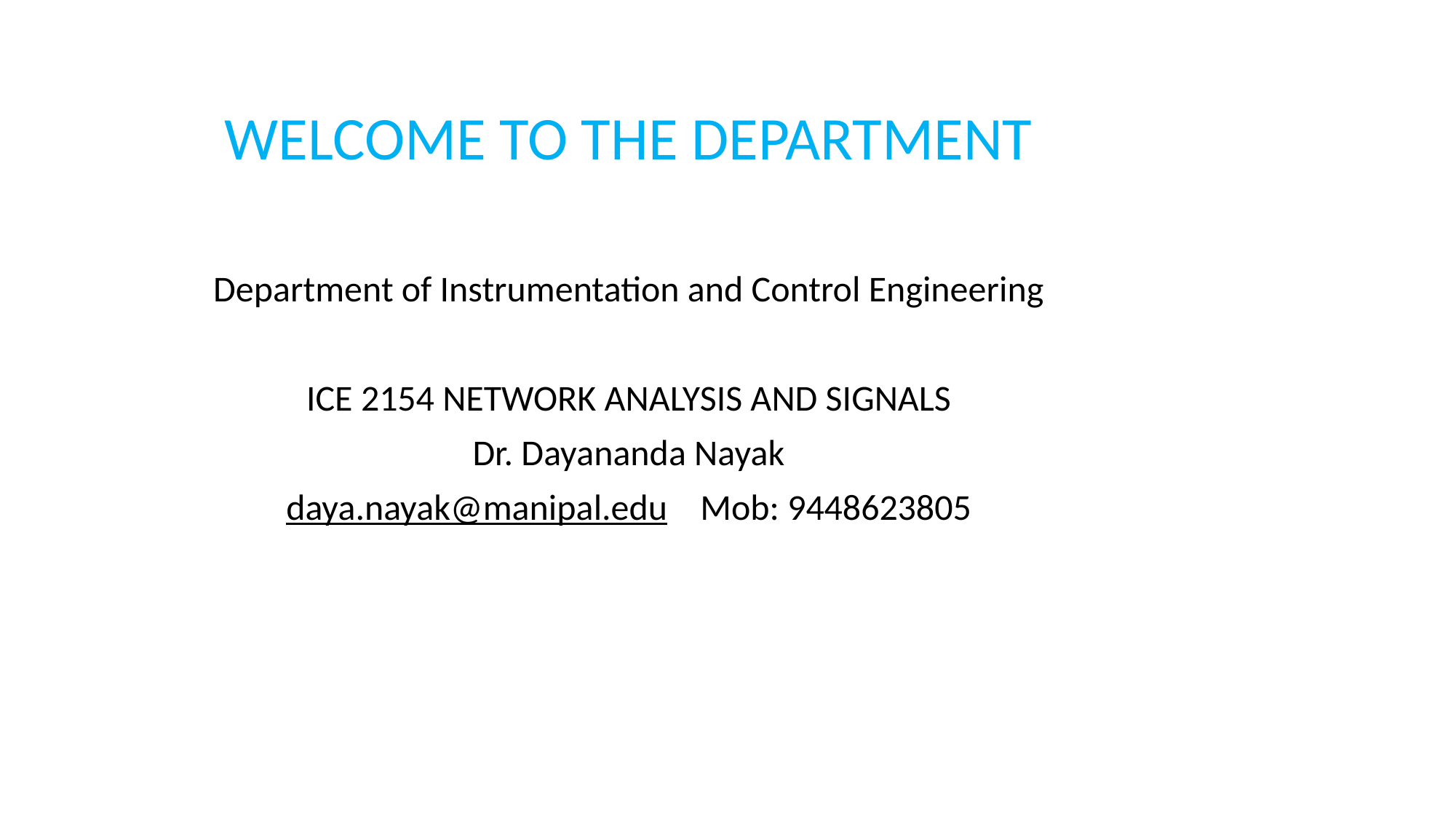

# WELCOME TO THE DEPARTMENT
Department of Instrumentation and Control Engineering

ICE 2154 NETWORK ANALYSIS AND SIGNALS
Dr. Dayananda Nayak
daya.nayak@manipal.edu    Mob: 9448623805